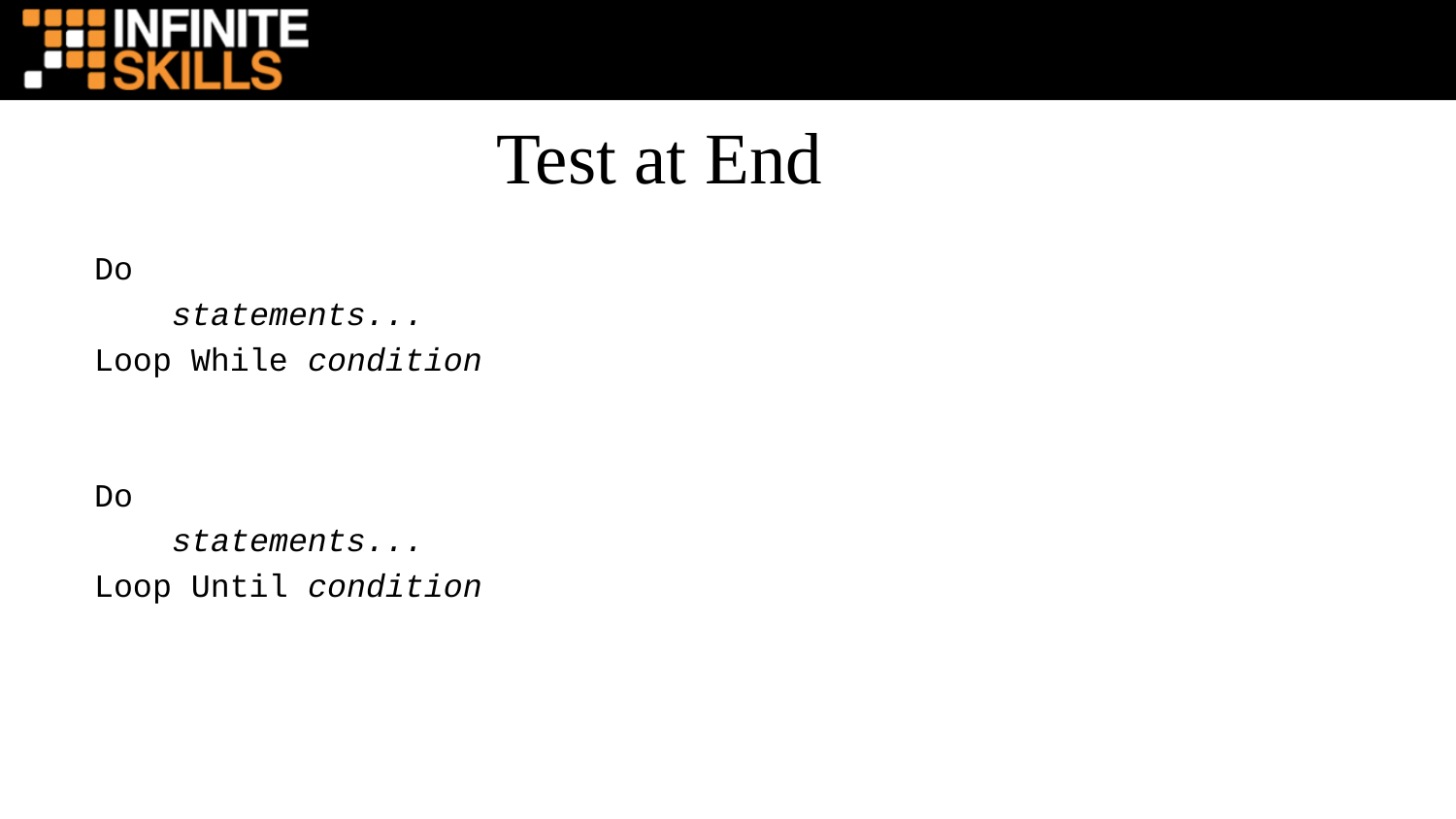

Test at End
Do
    statements...
Loop While condition

Do
    statements...
Loop Until condition